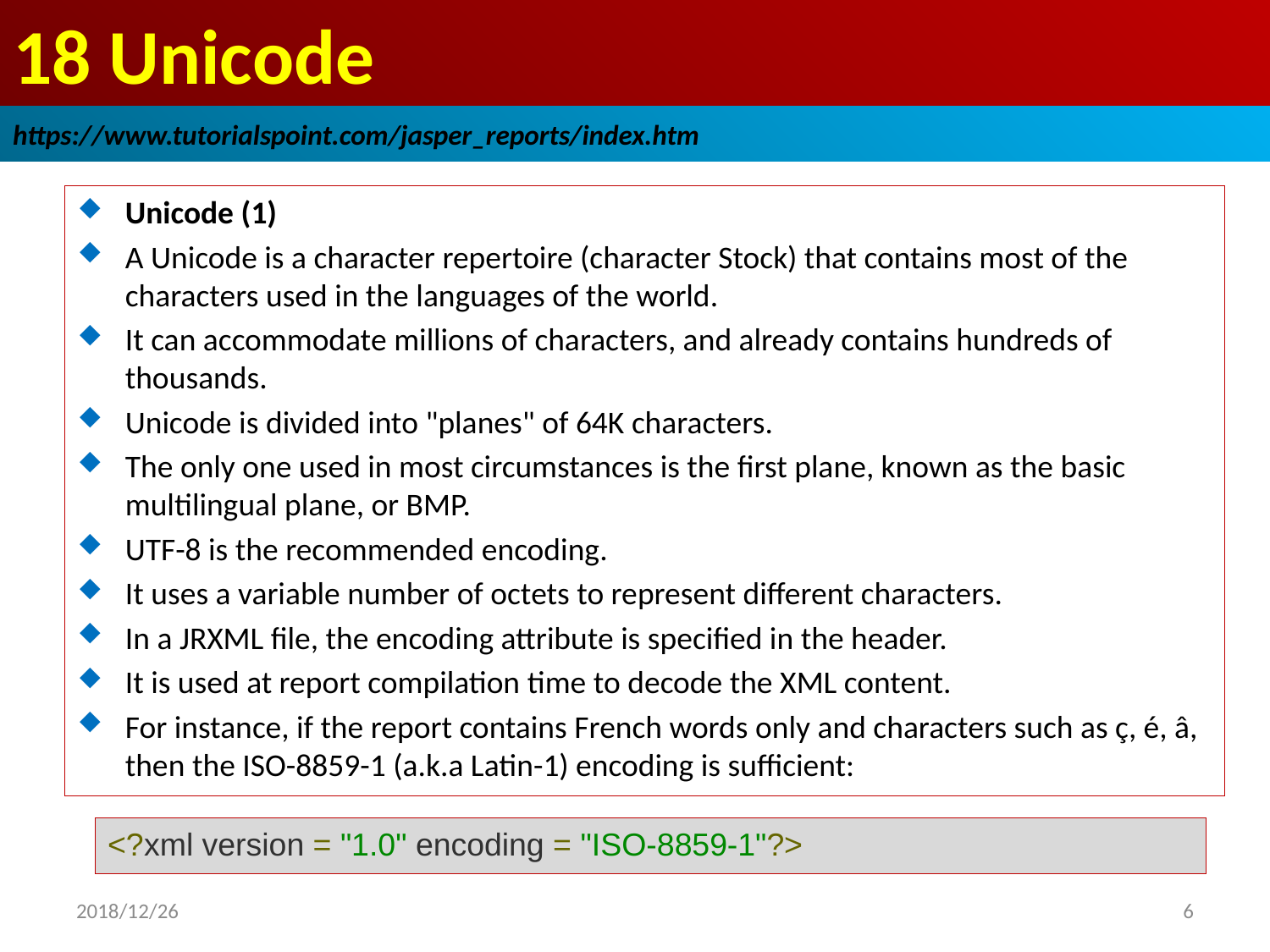

# 18 Unicode
https://www.tutorialspoint.com/jasper_reports/index.htm
Unicode (1)
A Unicode is a character repertoire (character Stock) that contains most of the characters used in the languages of the world.
It can accommodate millions of characters, and already contains hundreds of thousands.
Unicode is divided into "planes" of 64K characters.
The only one used in most circumstances is the first plane, known as the basic multilingual plane, or BMP.
UTF-8 is the recommended encoding.
It uses a variable number of octets to represent different characters.
In a JRXML file, the encoding attribute is specified in the header.
It is used at report compilation time to decode the XML content.
For instance, if the report contains French words only and characters such as ç, é, â, then the ISO-8859-1 (a.k.a Latin-1) encoding is sufficient:
<?xml version = "1.0" encoding = "ISO-8859-1"?>
2018/12/26
6